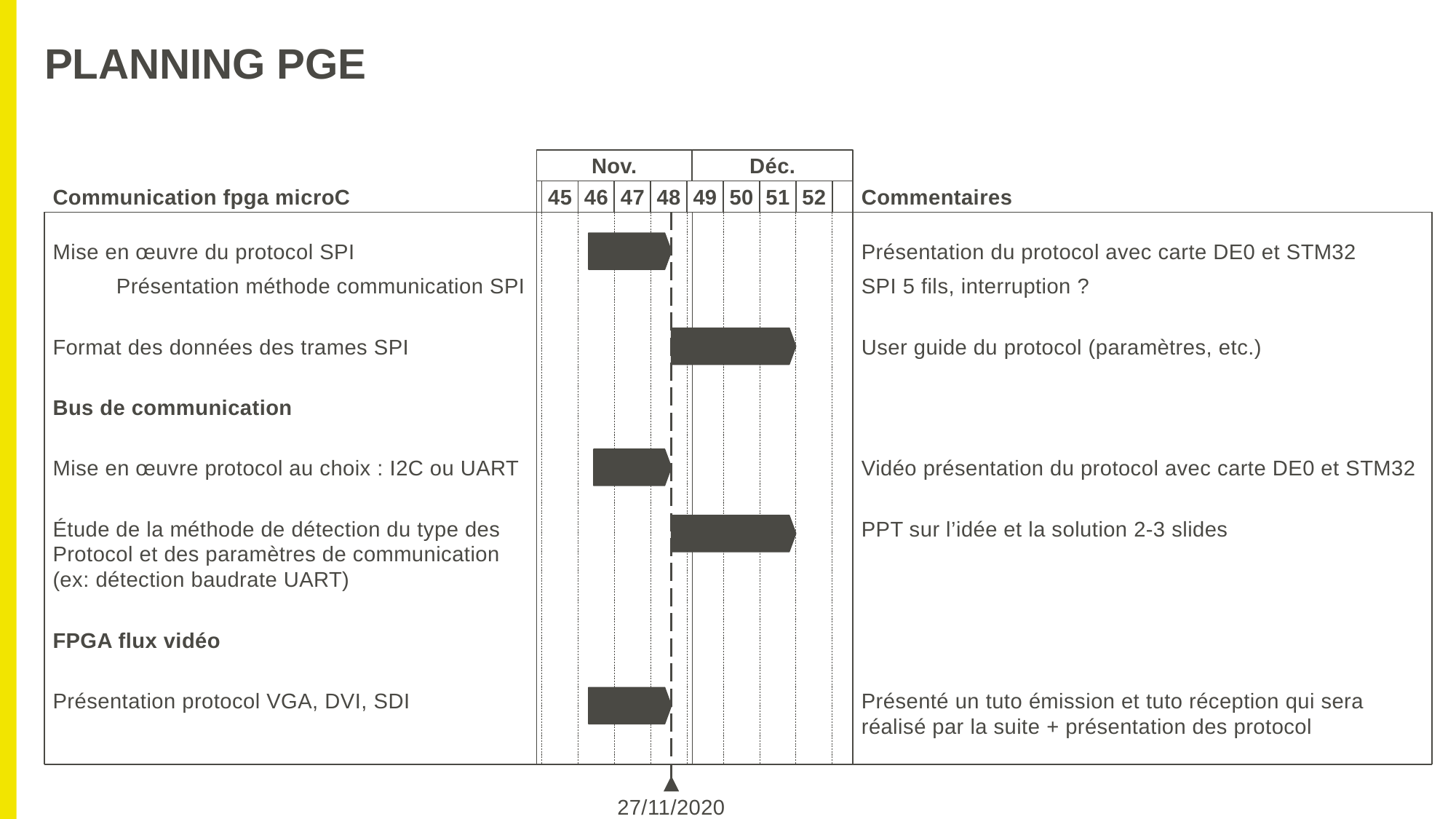

# Planning PGE

Nov.
Déc.

45
46
47
48
49
50
51
52

Communication fpga microC
Commentaires

Mise en œuvre du protocol SPI
Présentation du protocol avec carte DE0 et STM32
Présentation méthode communication SPI
SPI 5 fils, interruption ?

Format des données des trames SPI
User guide du protocol (paramètres, etc.)

Bus de communication

Mise en œuvre protocol au choix : I2C ou UART
Vidéo présentation du protocol avec carte DE0 et STM32
Étude de la méthode de détection du type des
Protocol et des paramètres de communication
(ex: détection baudrate UART)

PPT sur l’idée et la solution 2-3 slides
FPGA flux vidéo
Présentation protocol VGA, DVI, SDI

Présenté un tuto émission et tuto réception qui sera
réalisé par la suite + présentation des protocol

27/11/2020